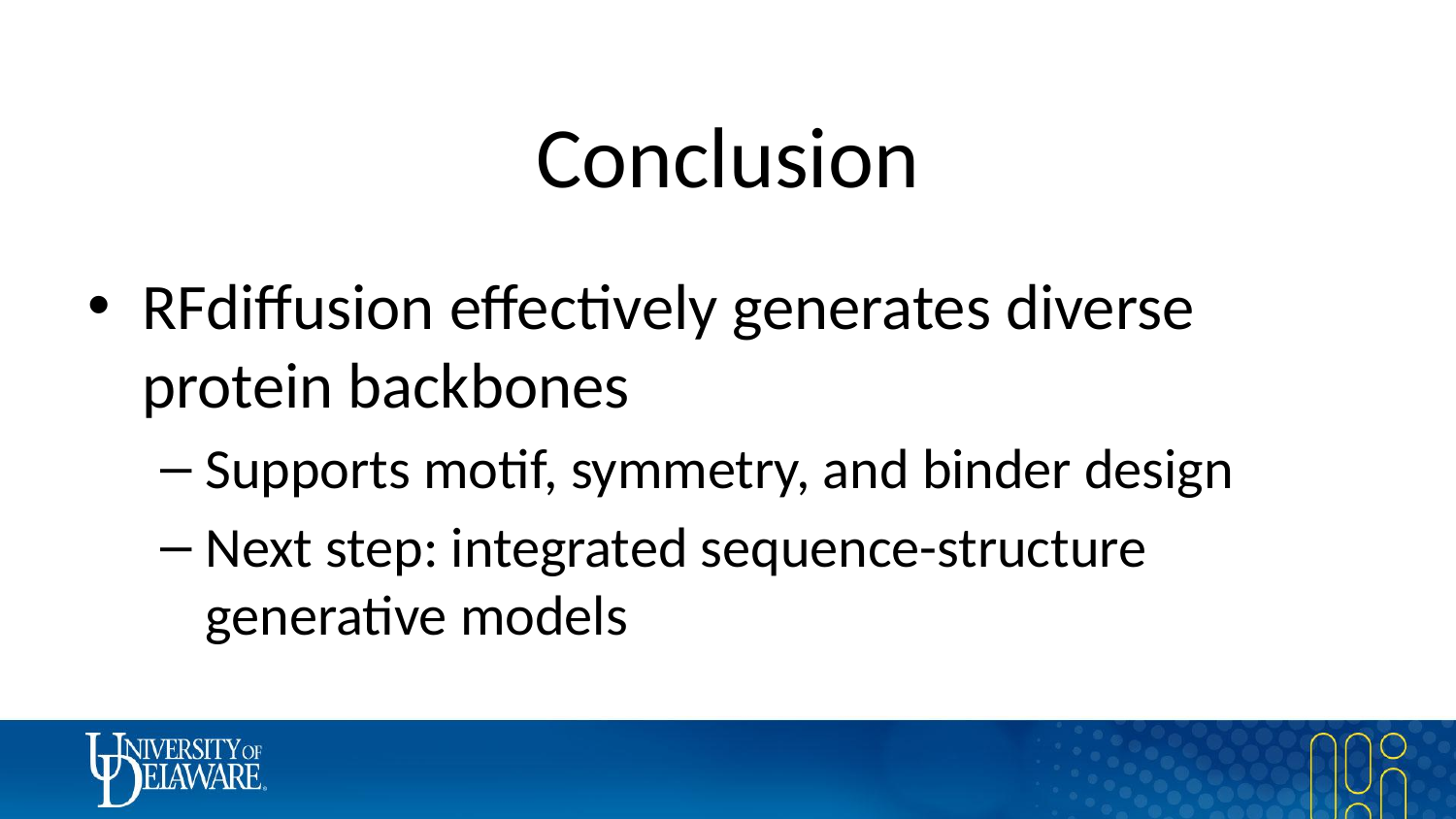

# Conclusion
RFdiffusion effectively generates diverse protein backbones
Supports motif, symmetry, and binder design
Next step: integrated sequence-structure generative models